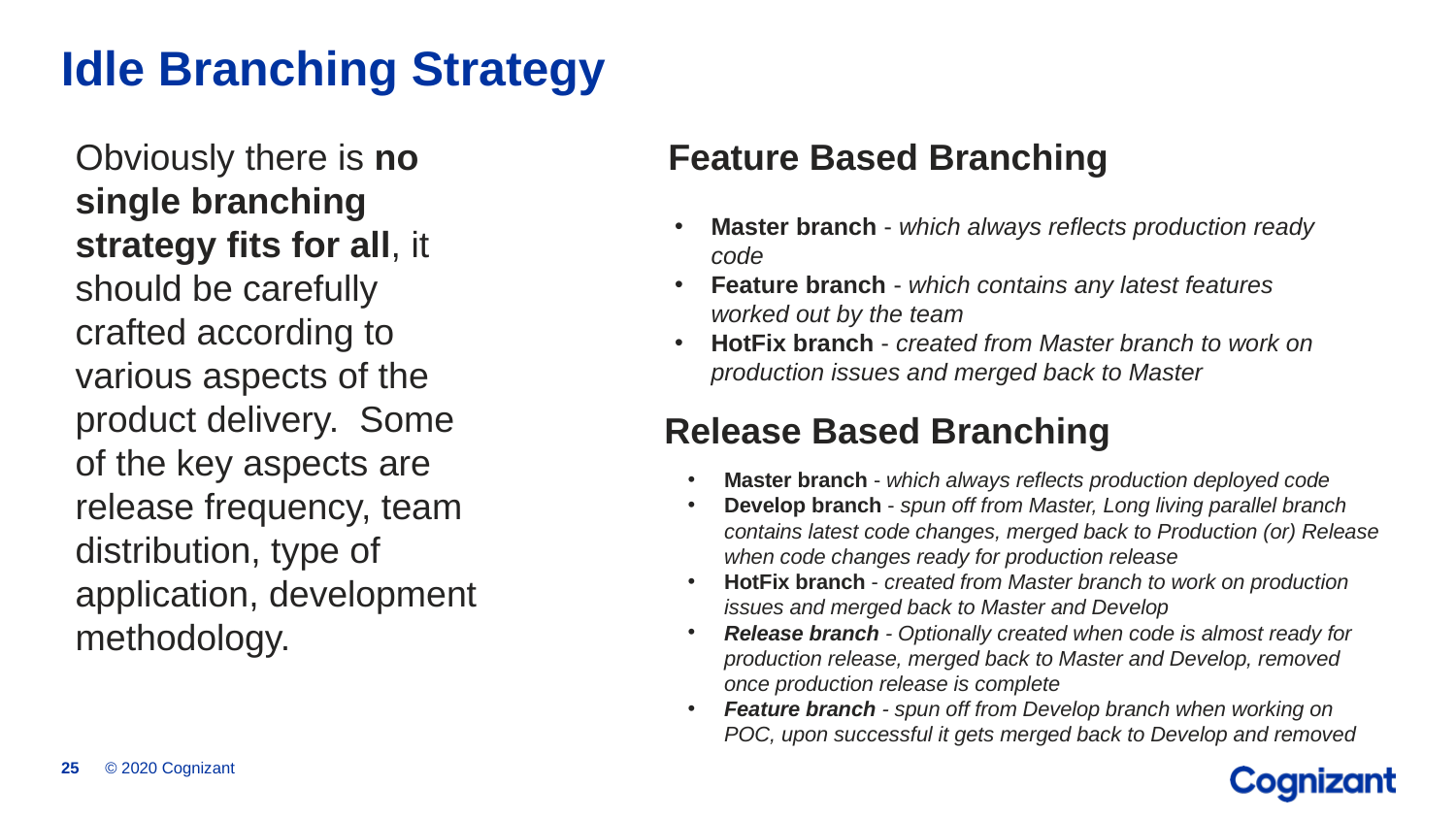

# Idle Branching Strategy
Obviously there is no single branching strategy fits for all, it should be carefully crafted according to various aspects of the product delivery.  Some of the key aspects are release frequency, team distribution, type of application, development methodology.
Feature Based Branching
Master branch - which always reflects production ready code
Feature branch - which contains any latest features worked out by the team
HotFix branch - created from Master branch to work on production issues and merged back to Master
Release Based Branching
Master branch - which always reflects production deployed code
Develop branch - spun off from Master, Long living parallel branch contains latest code changes, merged back to Production (or) Release when code changes ready for production release
HotFix branch - created from Master branch to work on production issues and merged back to Master and Develop
Release branch - Optionally created when code is almost ready for production release, merged back to Master and Develop, removed once production release is complete
Feature branch - spun off from Develop branch when working on POC, upon successful it gets merged back to Develop and removed
© 2020 Cognizant
25